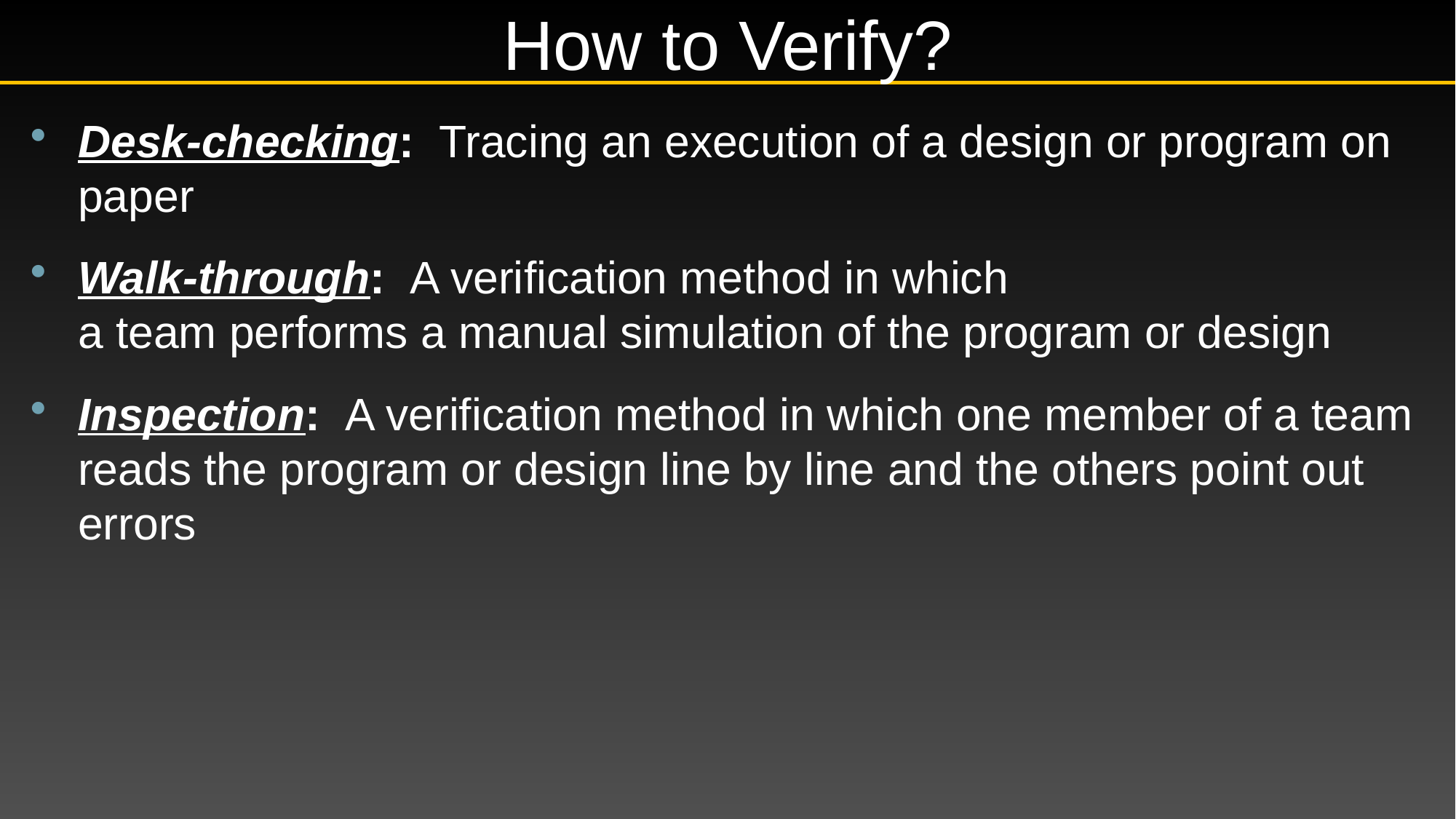

# How to Verify?
Desk-checking:  Tracing an execution of a design or program on paper
Walk-through:  A verification method in which
a team performs a manual simulation of the program or design
Inspection:  A verification method in which one member of a team reads the program or design line by line and the others point out errors